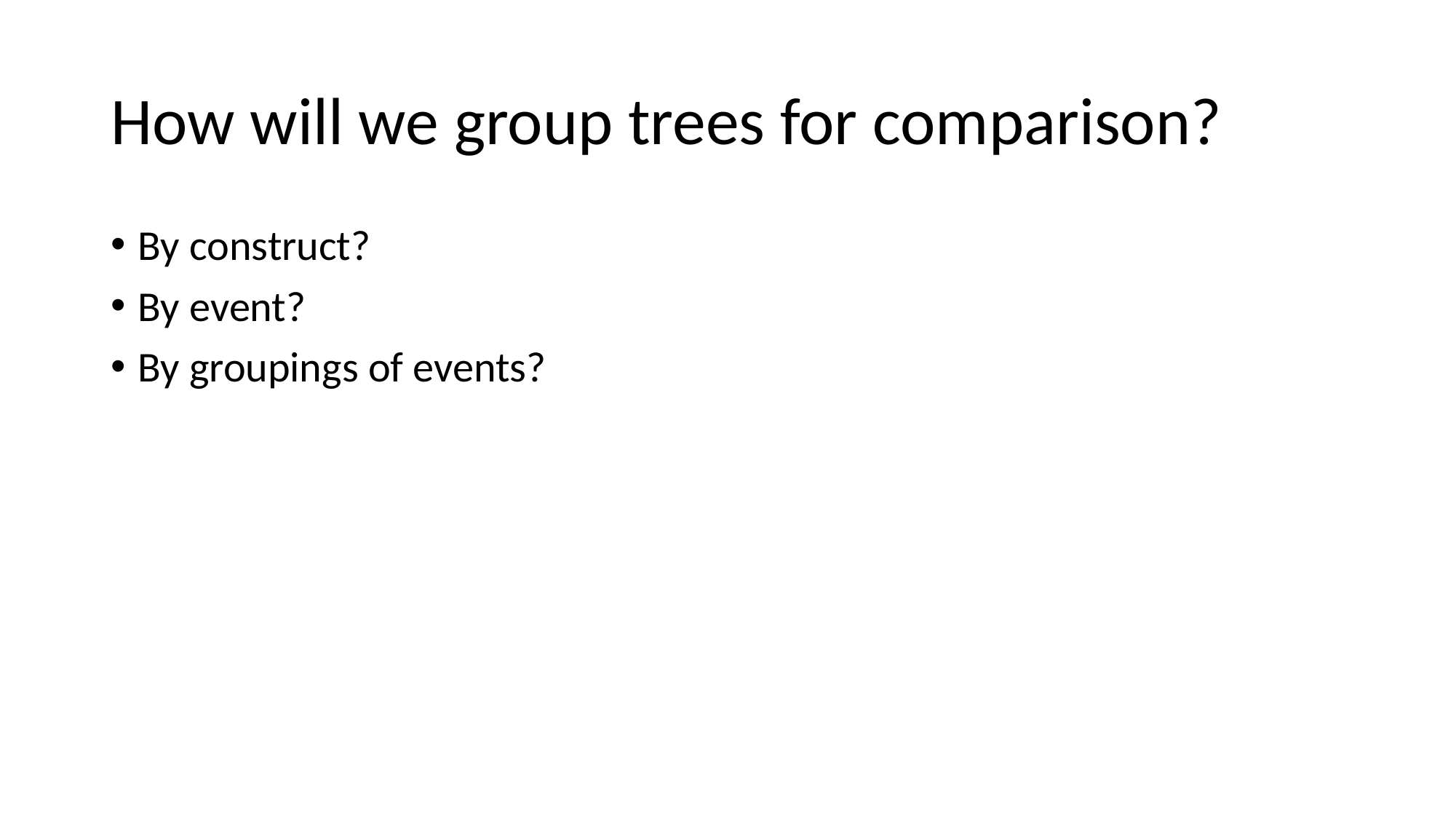

# How will we group trees for comparison?
By construct?
By event?
By groupings of events?